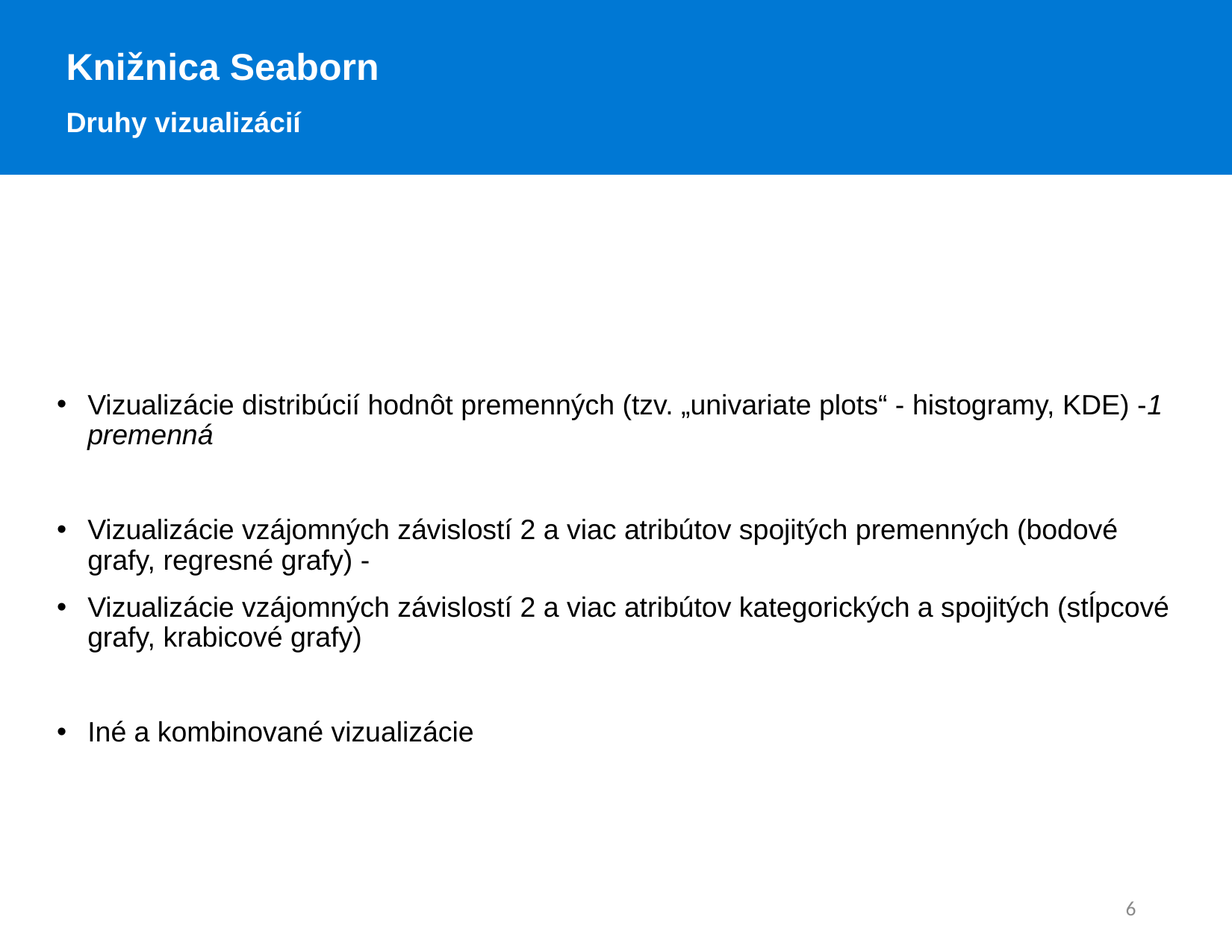

Knižnica Seaborn
Druhy vizualizácií

Vizualizácie distribúcií hodnôt premenných (tzv. „univariate plots“ - histogramy, KDE) -1 premenná

Vizualizácie vzájomných závislostí 2 a viac atribútov spojitých premenných (bodové grafy, regresné grafy) -
Vizualizácie vzájomných závislostí 2 a viac atribútov kategorických a spojitých (stĺpcové grafy, krabicové grafy)

Iné a kombinované vizualizácie
6